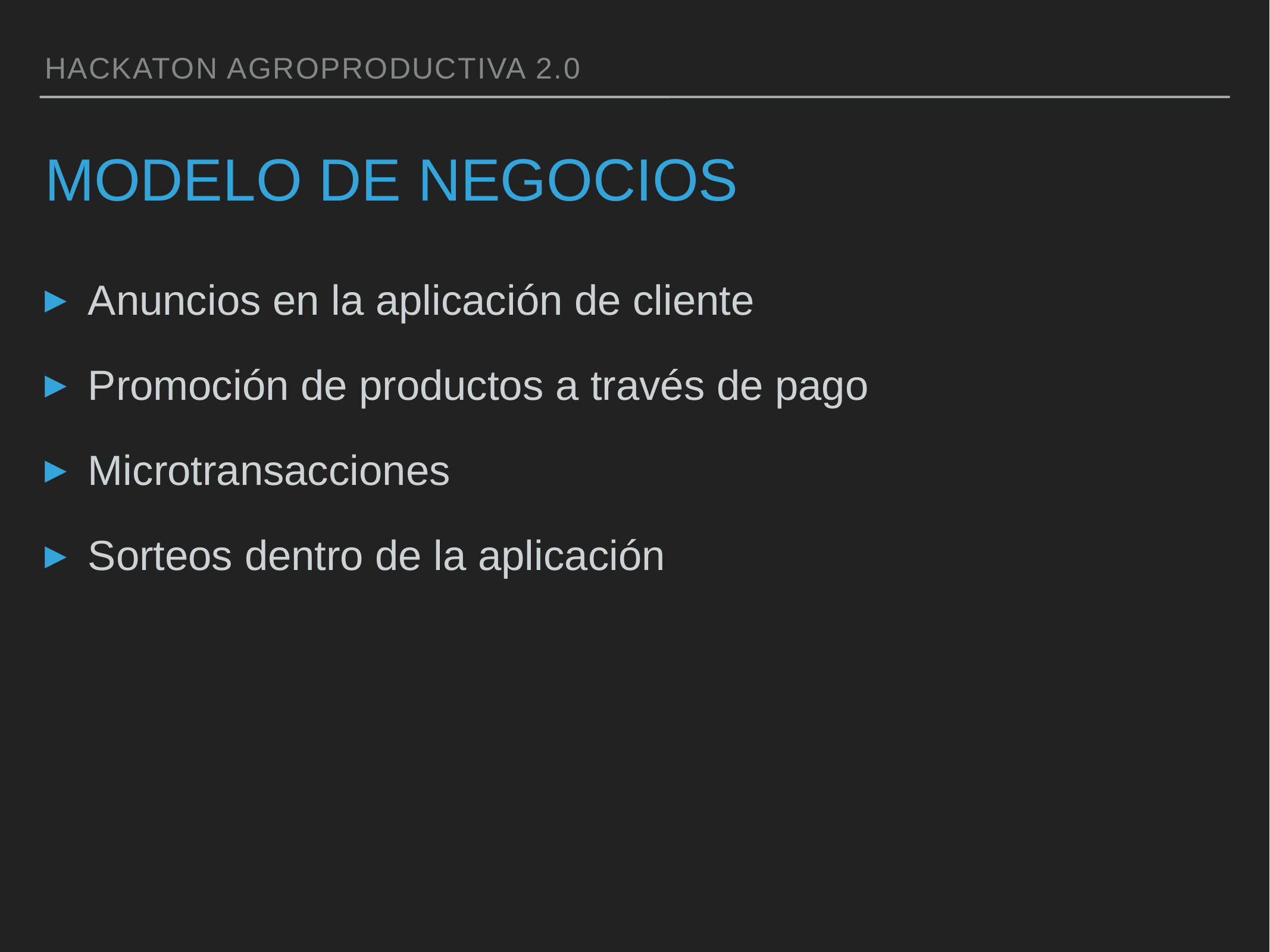

Hackaton Agroproductiva 2.0
# Modelo de Negocios
Anuncios en la aplicación de cliente
Promoción de productos a través de pago
Microtransacciones
Sorteos dentro de la aplicación